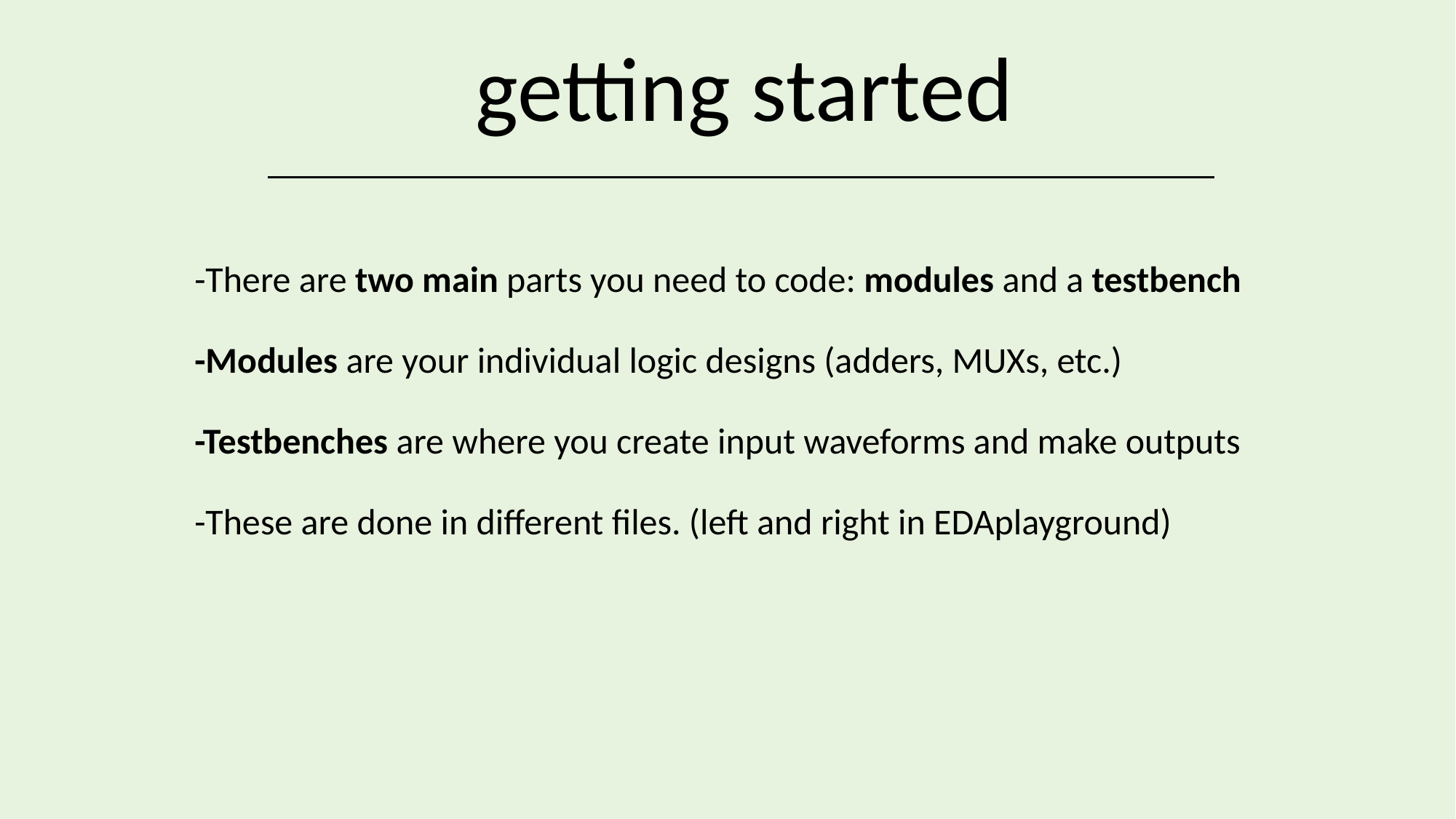

# getting started
-There are two main parts you need to code: modules and a testbench
-Modules are your individual logic designs (adders, MUXs, etc.)
-Testbenches are where you create input waveforms and make outputs
-These are done in different files. (left and right in EDAplayground)